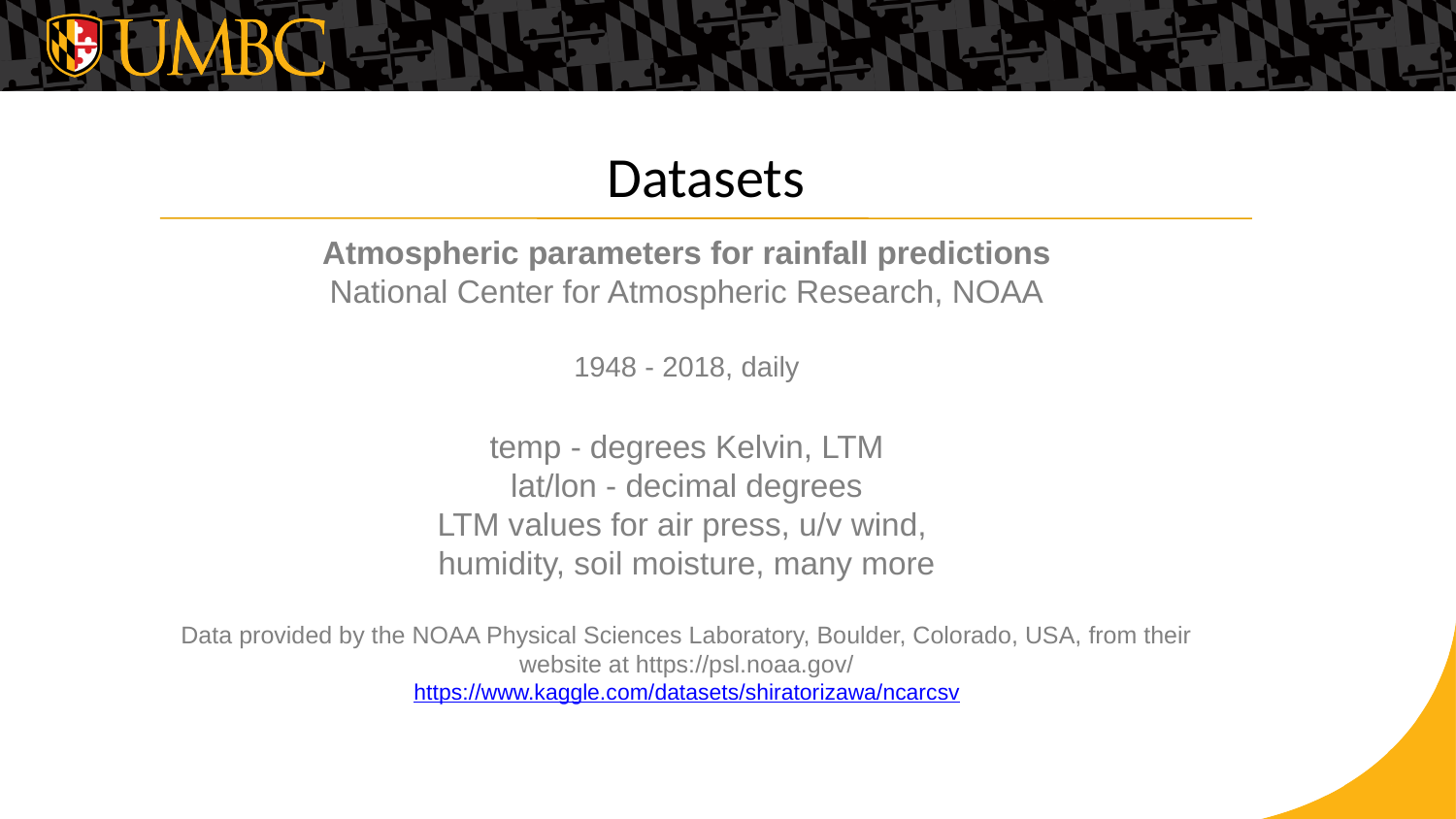

Datasets

Atmospheric parameters for rainfall predictions
National Center for Atmospheric Research, NOAA

1948 - 2018, daily
temp - degrees Kelvin, LTM
lat/lon - decimal degrees
LTM values for air press, u/v wind,
humidity, soil moisture, many more

Data provided by the NOAA Physical Sciences Laboratory, Boulder, Colorado, USA, from their website at https://psl.noaa.gov/
https://www.kaggle.com/datasets/shiratorizawa/ncarcsv